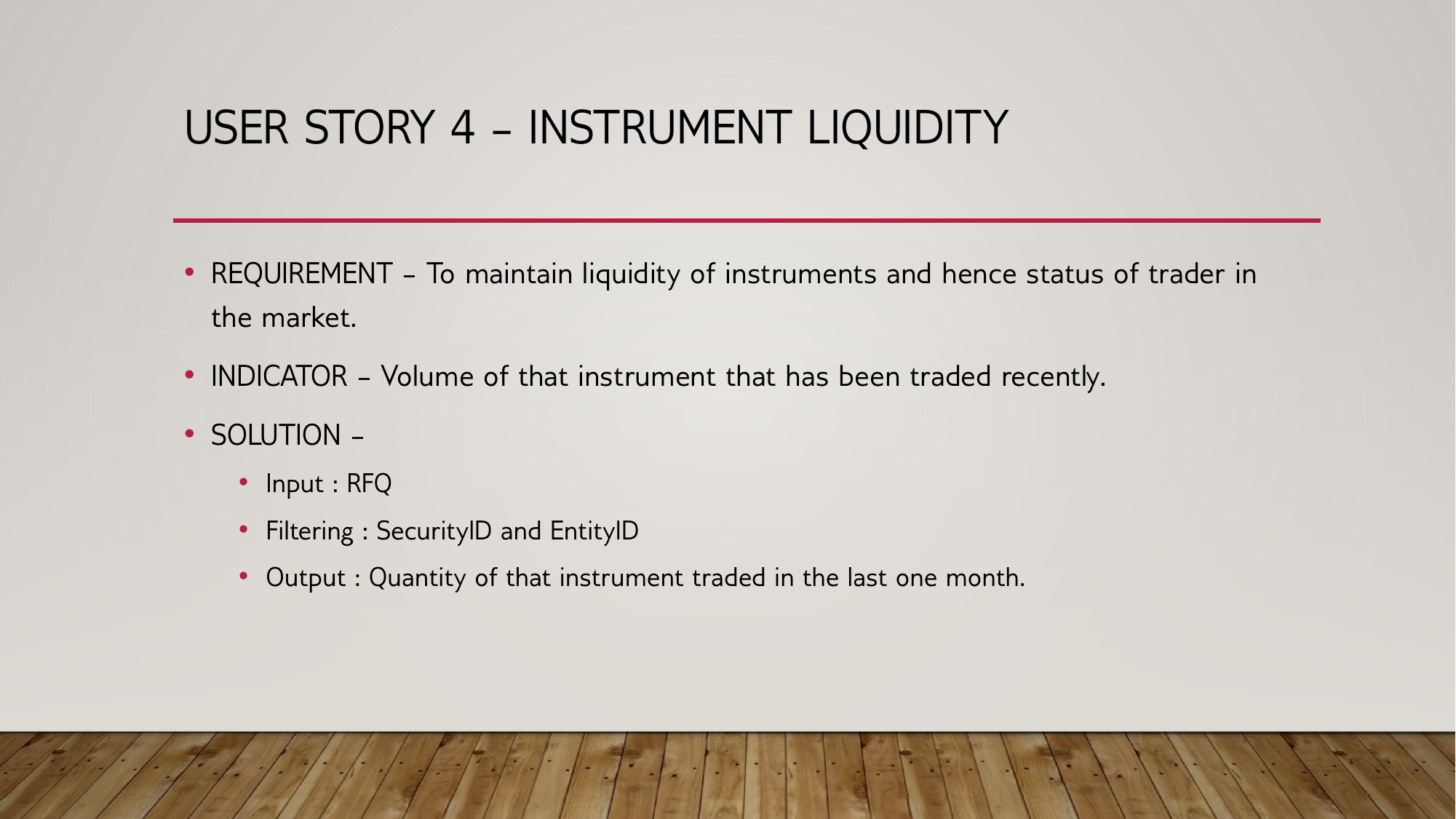

# User story 4 – instrument liquidity
REQUIREMENT – To maintain liquidity of instruments and hence status of trader in the market.
INDICATOR – Volume of that instrument that has been traded recently.
SOLUTION –
Input : RFQ
Filtering : SecurityID and EntityID
Output : Quantity of that instrument traded in the last one month.